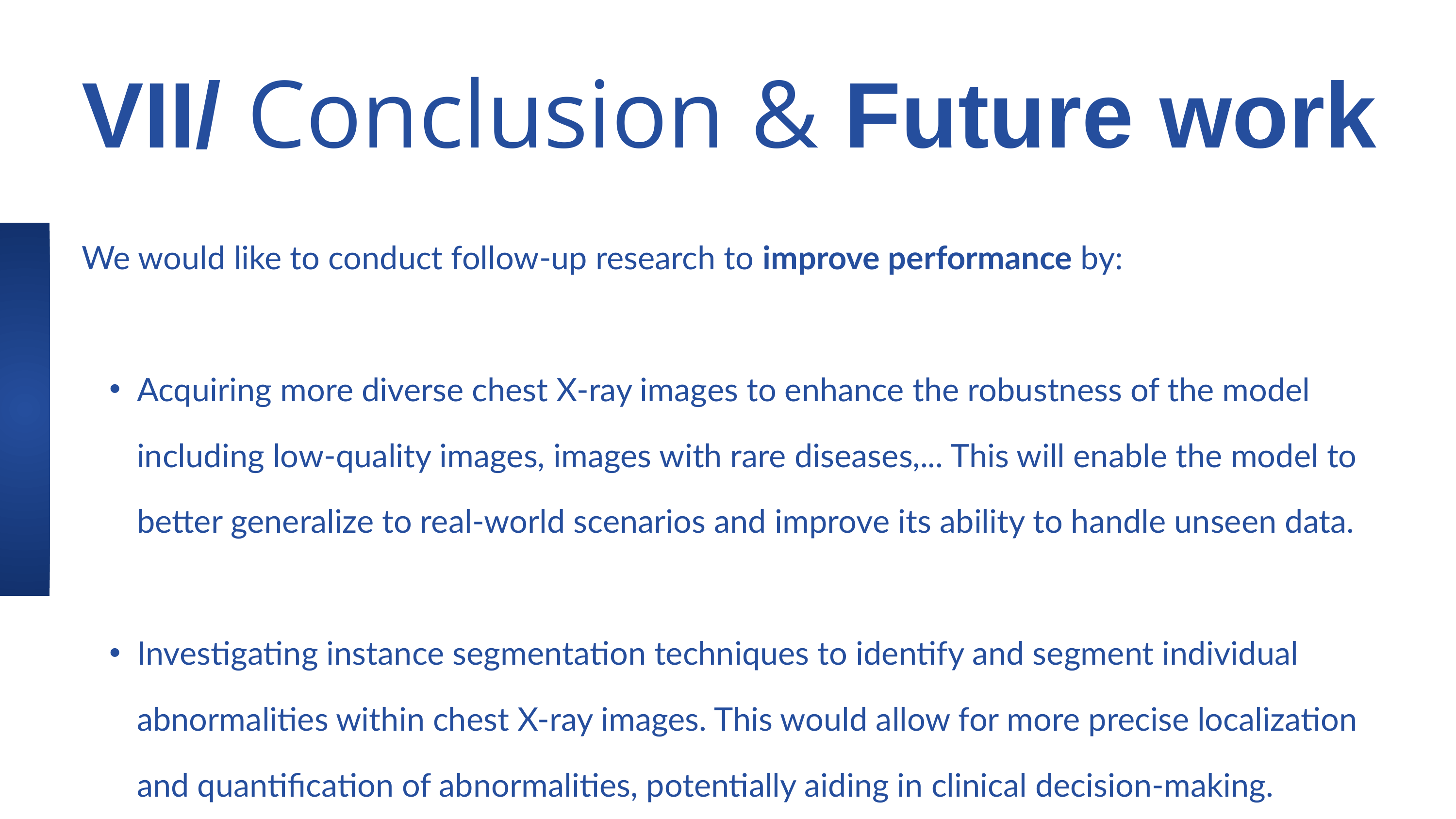

VII/ Conclusion & Future work
We would like to conduct follow-up research to improve performance by:

Acquiring more diverse chest X-ray images to enhance the robustness of the model including low-quality images, images with rare diseases,... This will enable the model to better generalize to real-world scenarios and improve its ability to handle unseen data.

Investigating instance segmentation techniques to identify and segment individual abnormalities within chest X-ray images. This would allow for more precise localization and quantification of abnormalities, potentially aiding in clinical decision-making.